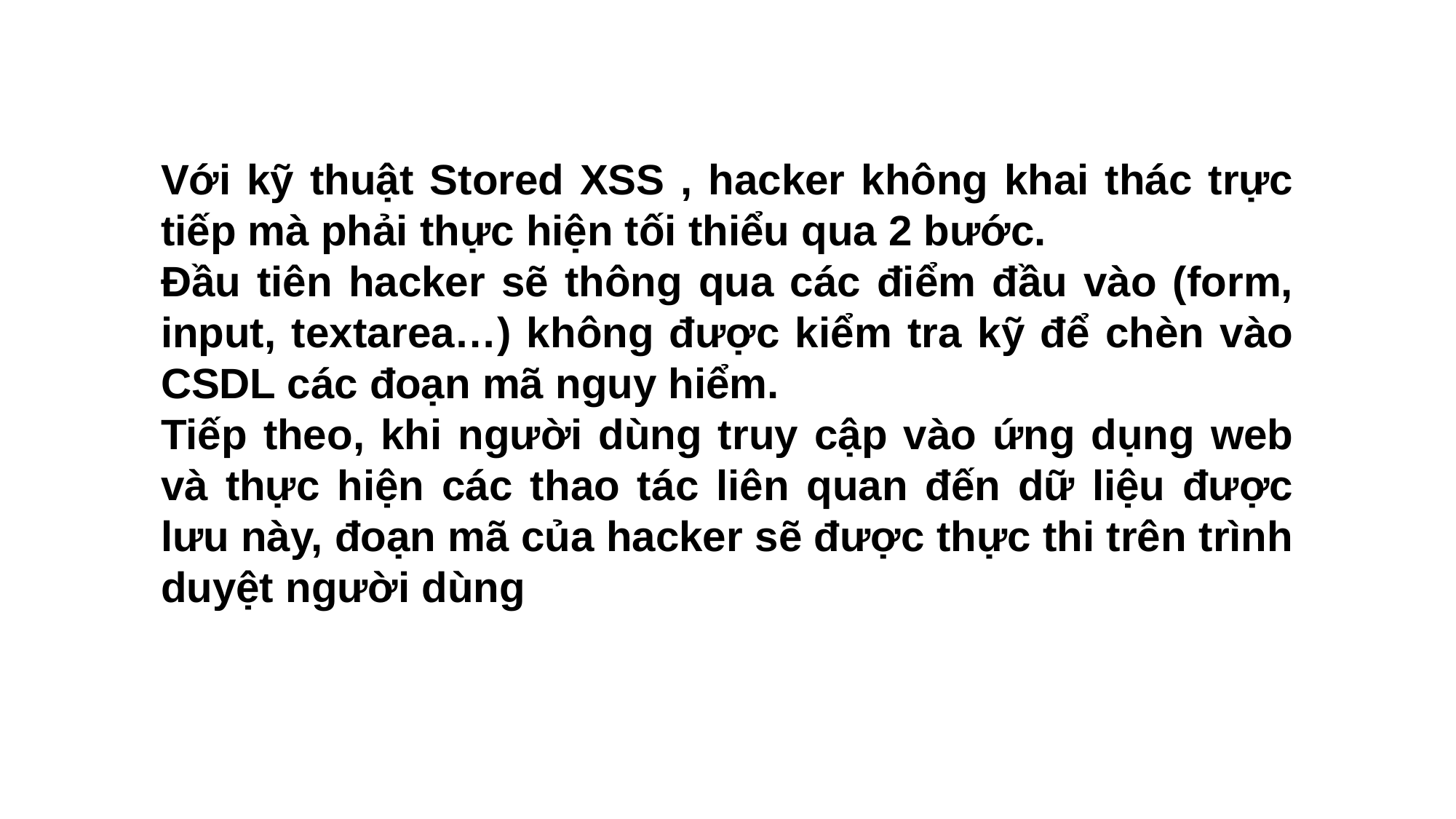

Với kỹ thuật Stored XSS , hacker không khai thác trực tiếp mà phải thực hiện tối thiểu qua 2 bước.
Đầu tiên hacker sẽ thông qua các điểm đầu vào (form, input, textarea…) không được kiểm tra kỹ để chèn vào CSDL các đoạn mã nguy hiểm.
Tiếp theo, khi người dùng truy cập vào ứng dụng web và thực hiện các thao tác liên quan đến dữ liệu được lưu này, đoạn mã của hacker sẽ được thực thi trên trình duyệt người dùng